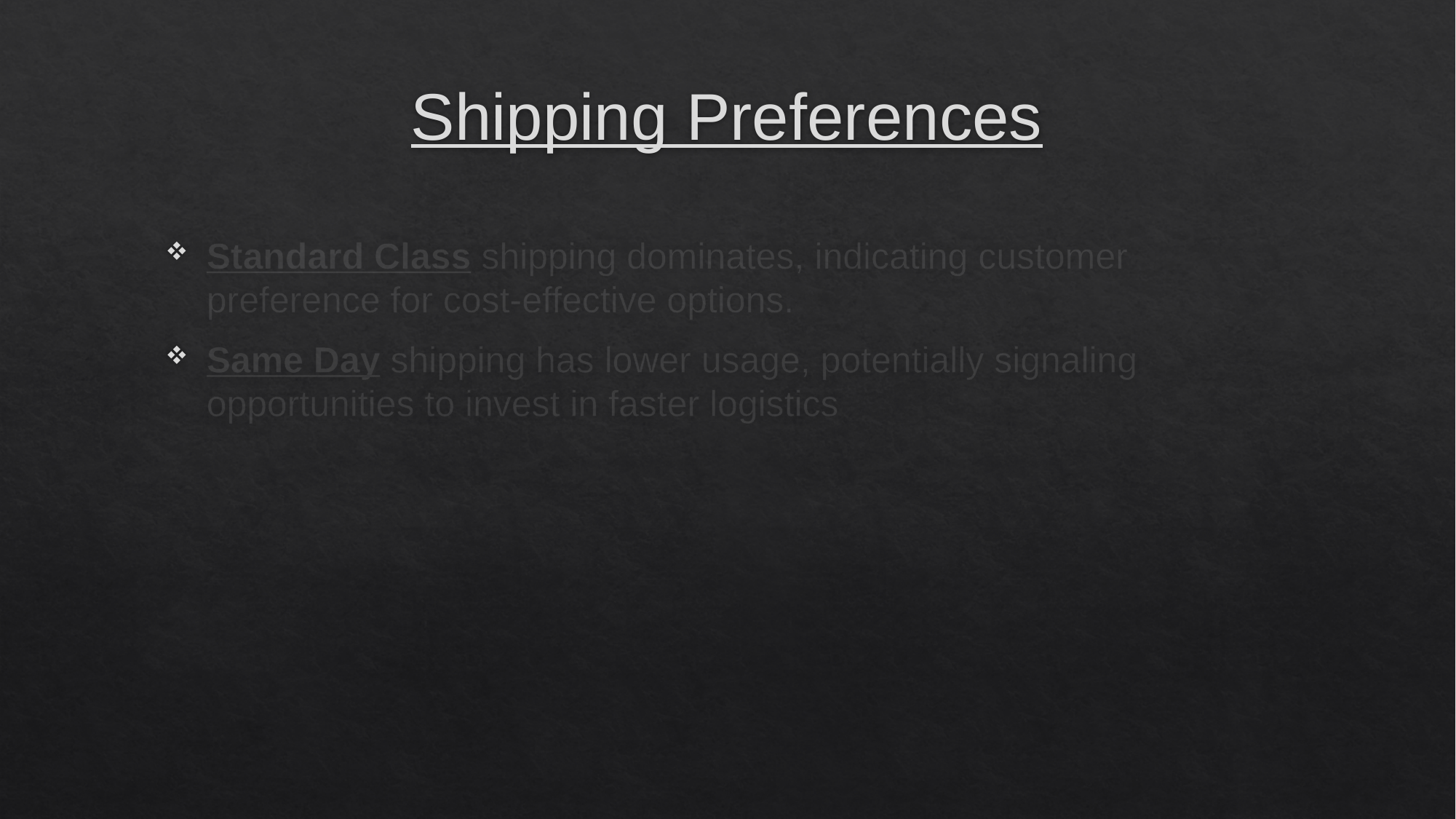

# Shipping Preferences
Standard Class shipping dominates, indicating customer preference for cost-effective options.
Same Day shipping has lower usage, potentially signaling opportunities to invest in faster logistics